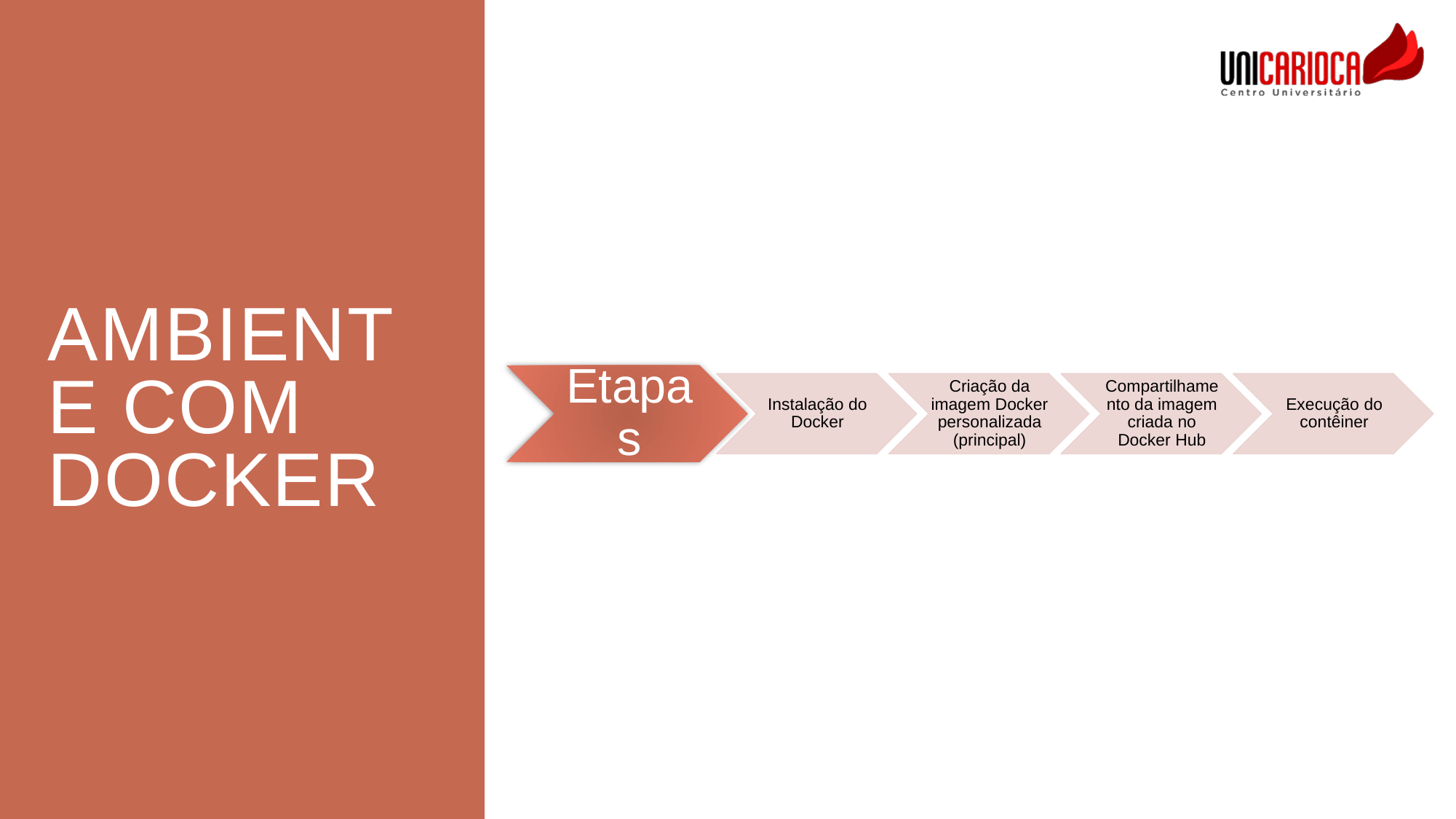

# Ambiente com Docker
Etapas
Instalação do Docker
Criação da imagem Docker personalizada (principal)
Compartilhamento da imagem criada no Docker Hub
Execução do contêiner